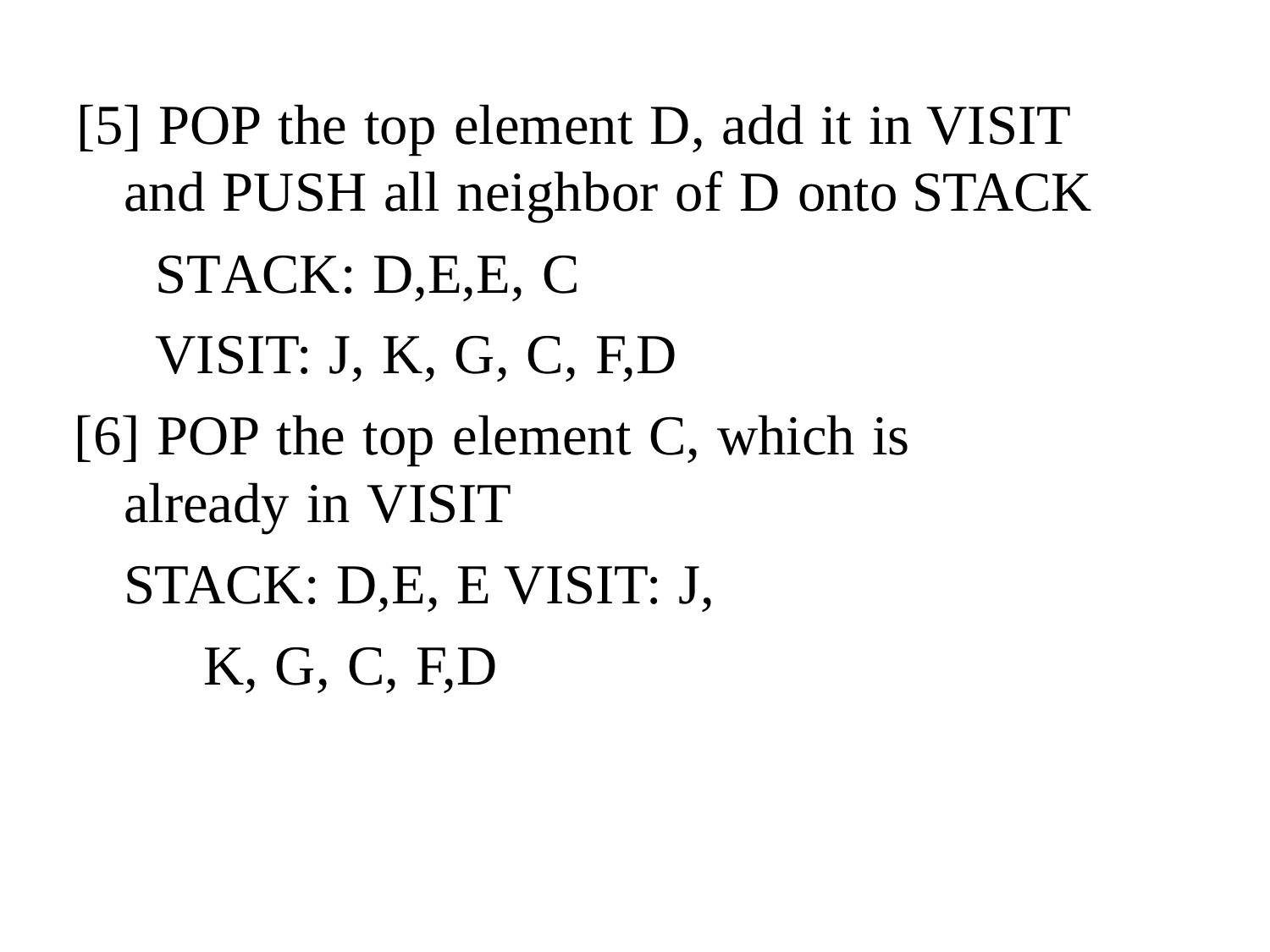

[5] POP the top element D, add it in VISIT and PUSH all neighbor of D onto STACK
STACK: D,E,E, C
VISIT: J, K, G, C, F,D
[6] POP the top element C, which is
already in VISIT
STACK: D,E, E VISIT: J, K, G, C, F,D